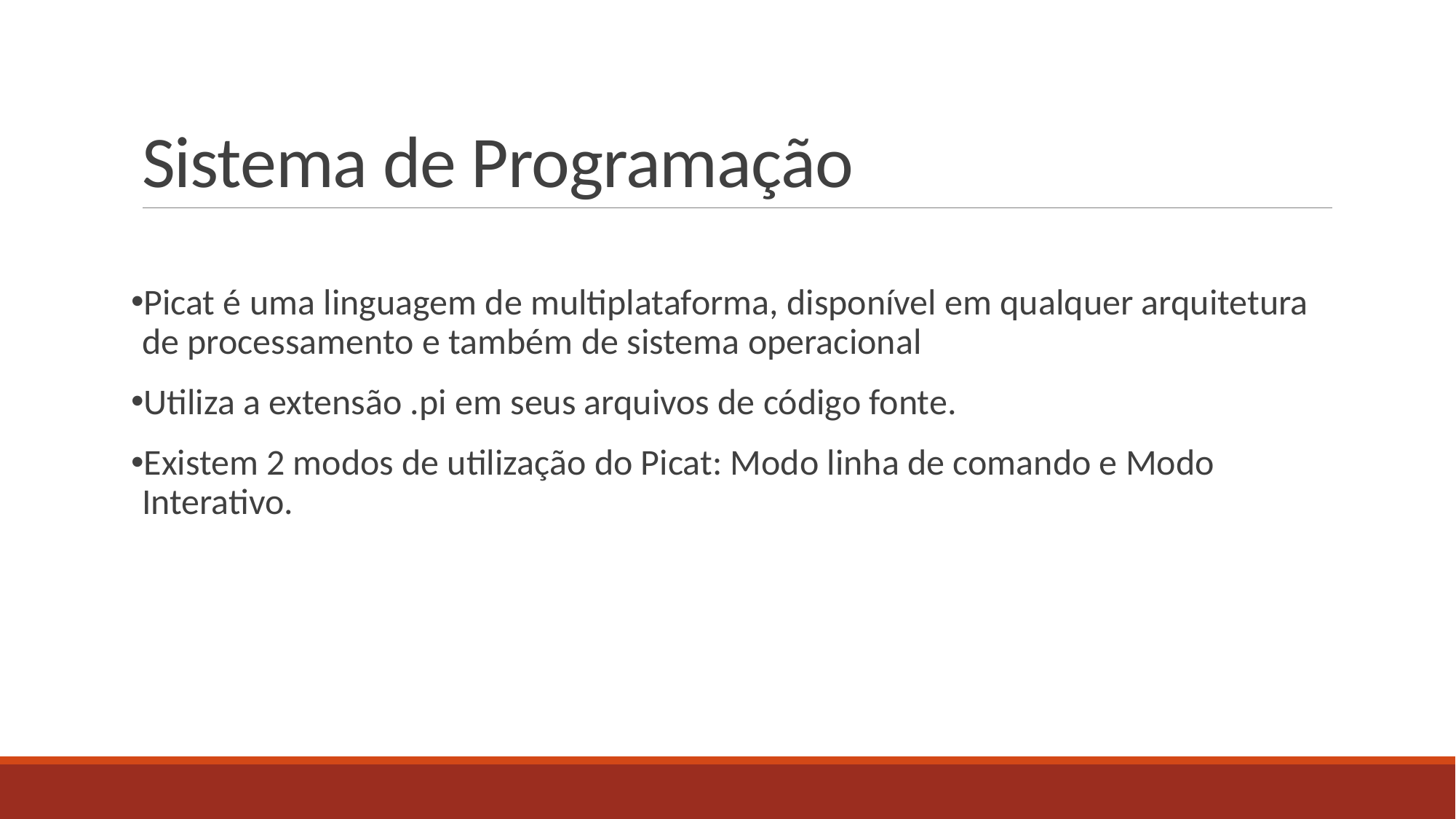

# Sistema de Programação

Picat é uma linguagem de multiplataforma, disponível em qualquer arquitetura de processamento e também de sistema operacional
Utiliza a extensão .pi em seus arquivos de código fonte.
Existem 2 modos de utilização do Picat: Modo linha de comando e Modo Interativo.